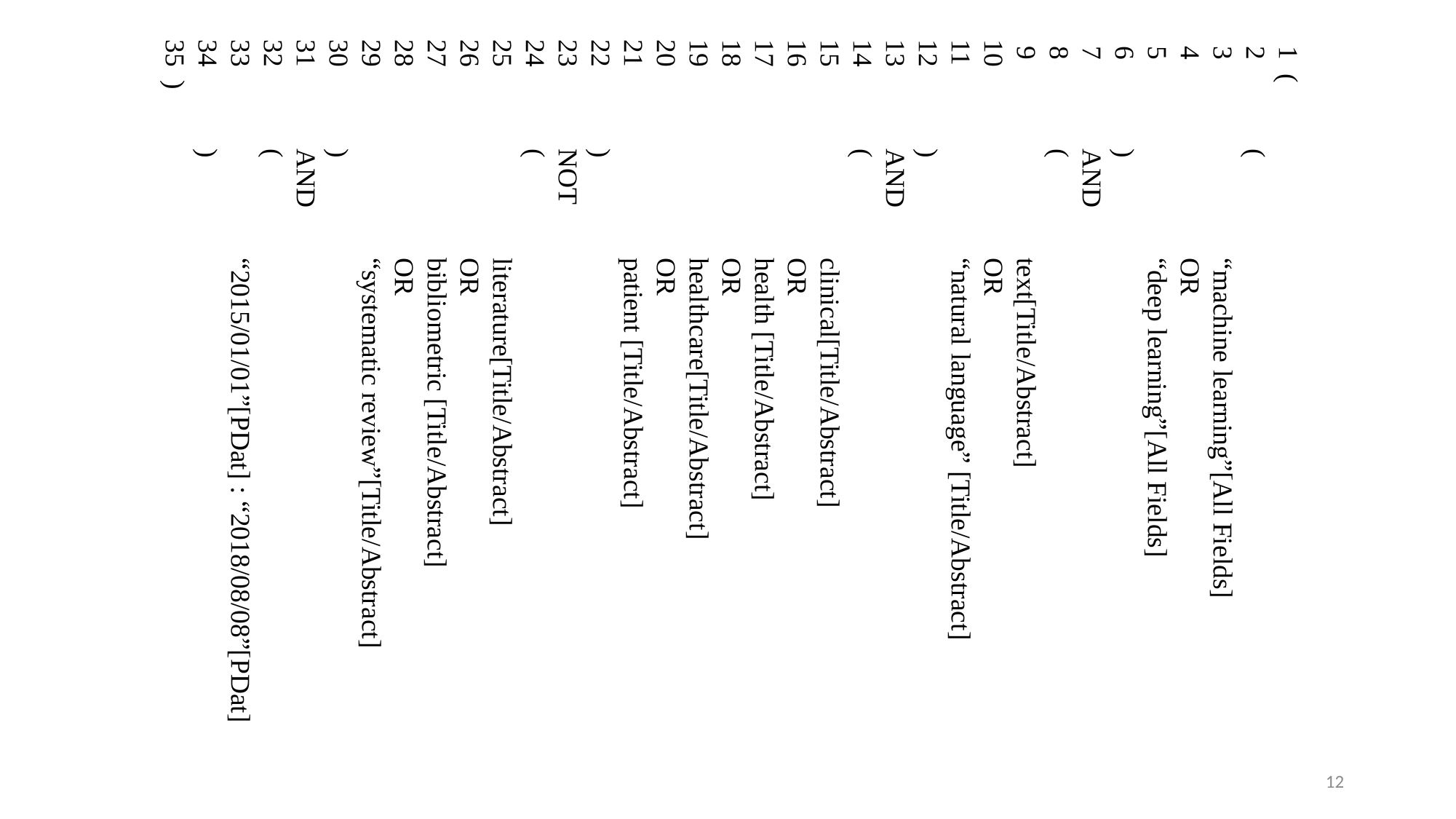

1  (
 2 	(
 3		“machine learning”[All Fields]
 4		OR
 5		“deep learning”[All Fields]
 6	)
 7	AND
 8	(
 9		text[Title/Abstract]
10		OR
11		“natural language” [Title/Abstract]
12	)
13	AND
14	(
15		clinical[Title/Abstract]
16		OR
17		health [Title/Abstract]
18		OR
19		healthcare[Title/Abstract]
20		OR
21		patient [Title/Abstract]
22	)
23	NOT
24	(
25		literature[Title/Abstract]
26		OR
27		bibliometric [Title/Abstract]
28		OR
29		“systematic review”[Title/Abstract]
30	)
31	AND
32	(
33		“2015/01/01”[PDat] : “2018/08/08”[PDat]
34	)
35  )
12